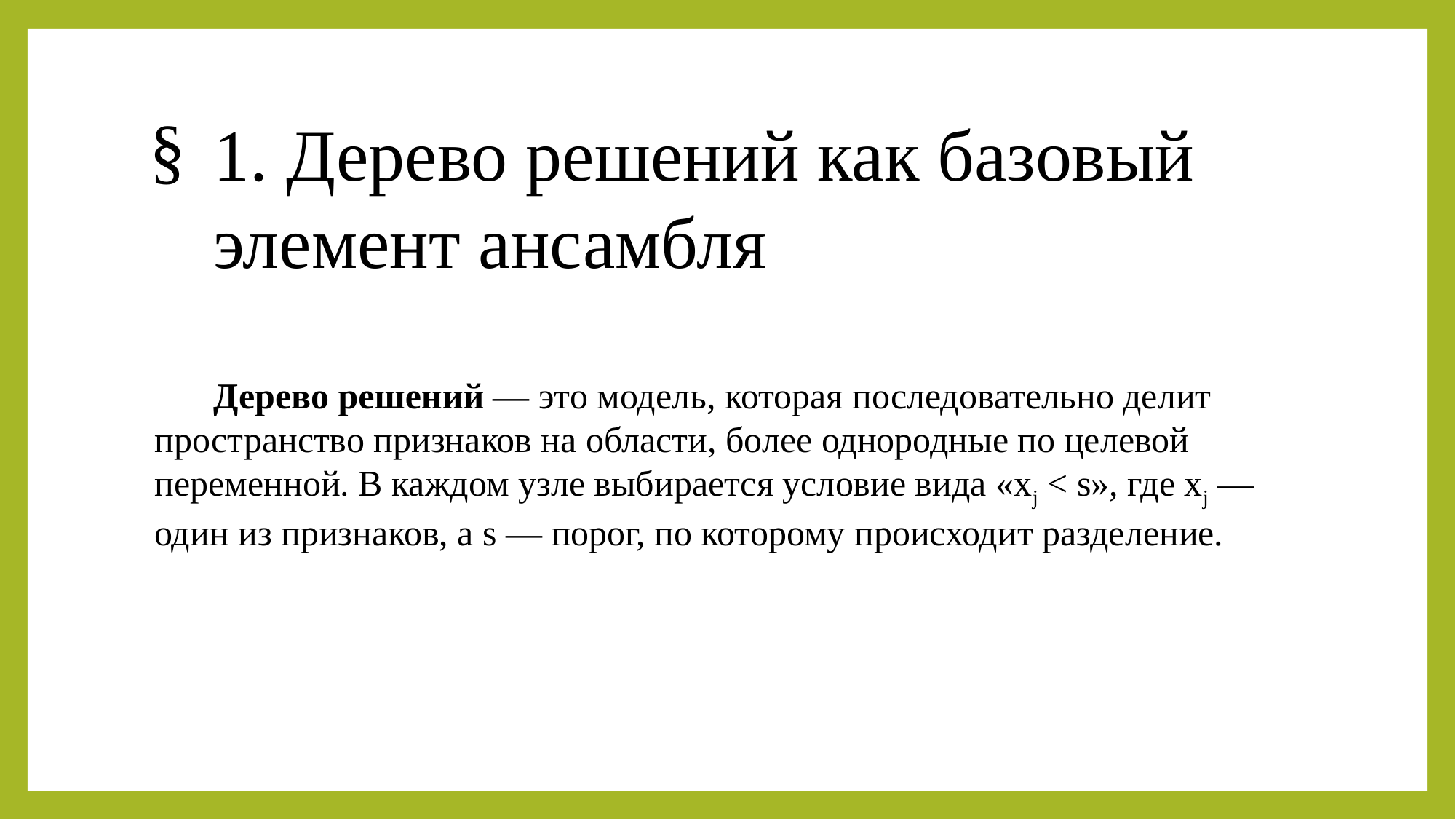

# 1. Дерево решений как базовый элемент ансамбля
Дерево решений — это модель, которая последовательно делит пространство признаков на области, более однородные по целевой переменной. В каждом узле выбирается условие вида «xj < s», где xj — один из признаков, а s — порог, по которому происходит разделение.